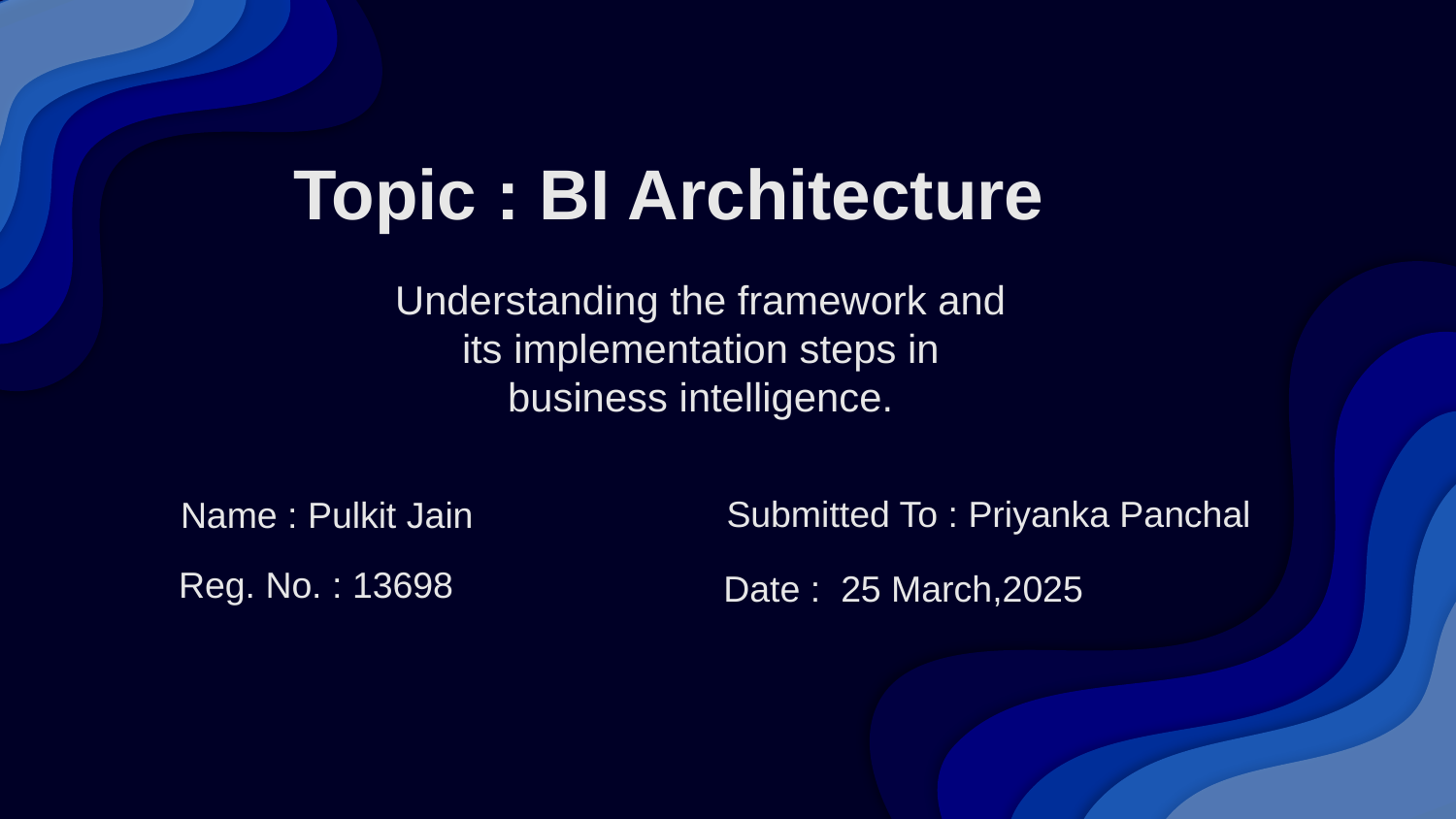

# Topic : BI Architecture
Understanding the framework and its implementation steps in business intelligence.
Submitted To : Priyanka Panchal
Name : Pulkit Jain
Reg. No. : 13698
Date :  25 March,2025